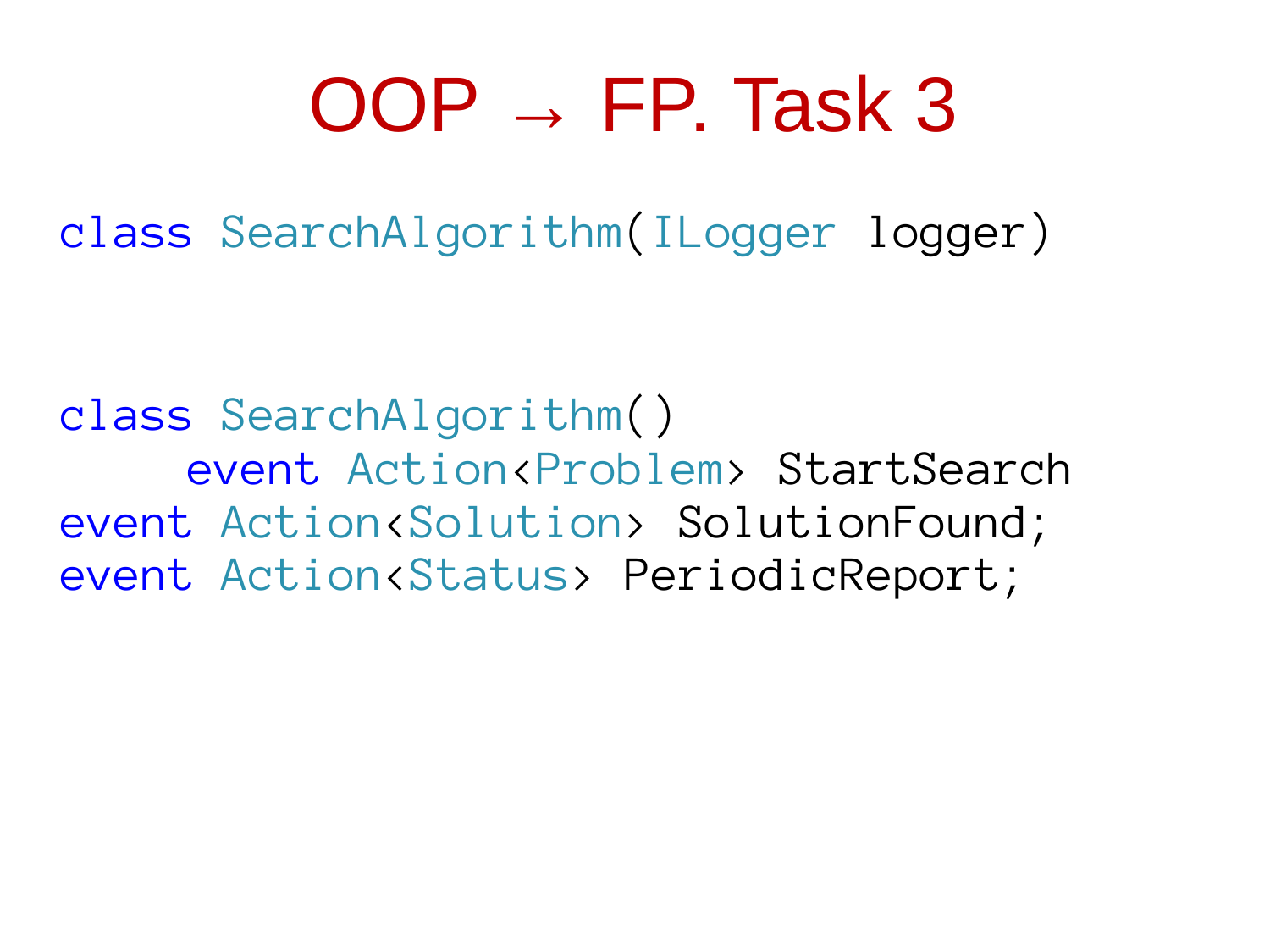

# OOP → FP. Task 3
class SearchAlgorithm(ILogger logger)
class SearchAlgorithm()
	event Action<Problem> StartSearch	event Action<Solution> SolutionFound; 	event Action<Status> PeriodicReport;